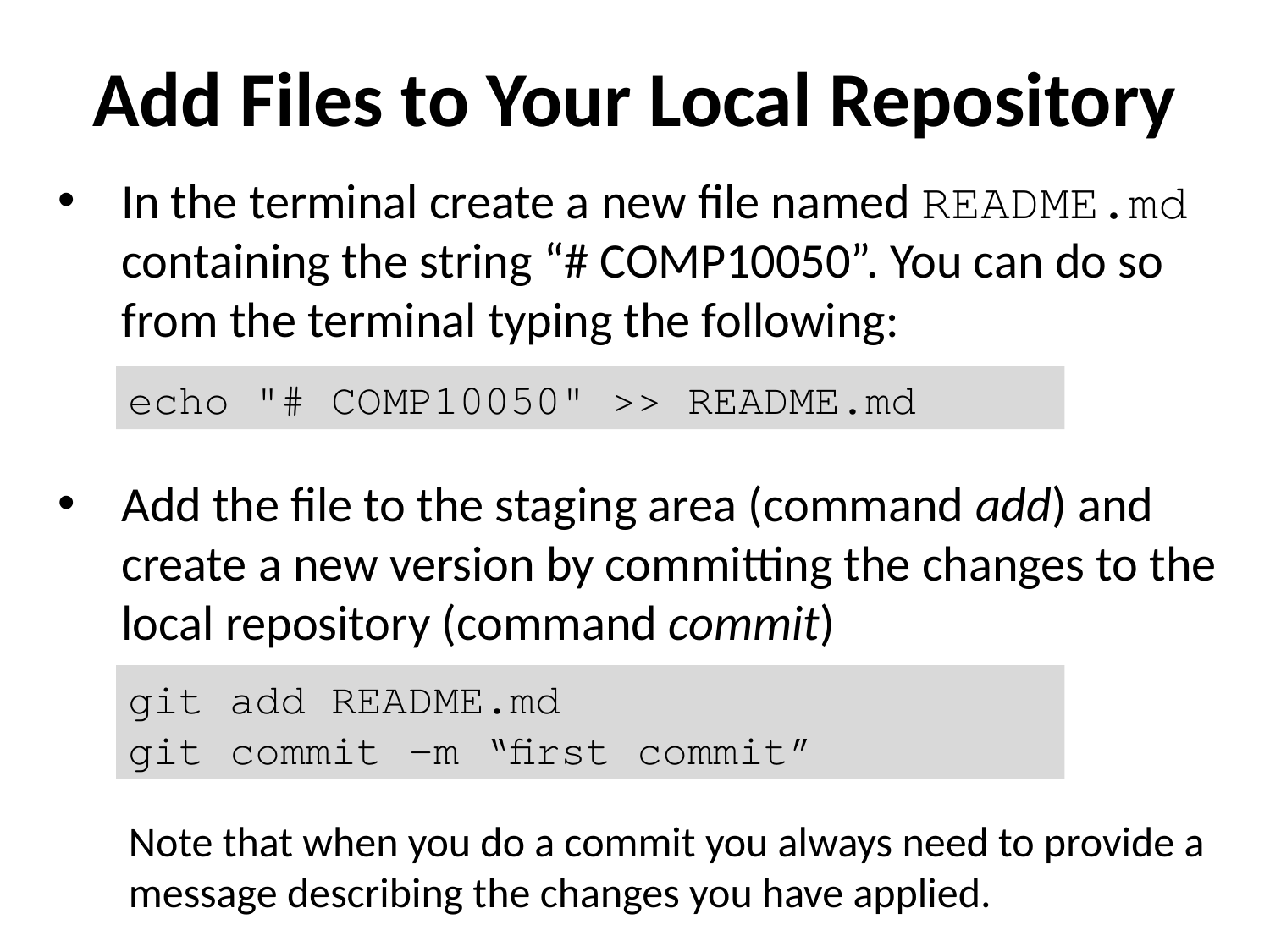

Add Files to Your Local Repository
In the terminal create a new file named README.md containing the string “# COMP10050”. You can do so from the terminal typing the following:

echo "# COMP10050" >> README.md
Add the file to the staging area (command add) and create a new version by committing the changes to the local repository (command commit)

git add README.md
git commit –m “first commit”
Note that when you do a commit you always need to provide a message describing the changes you have applied.